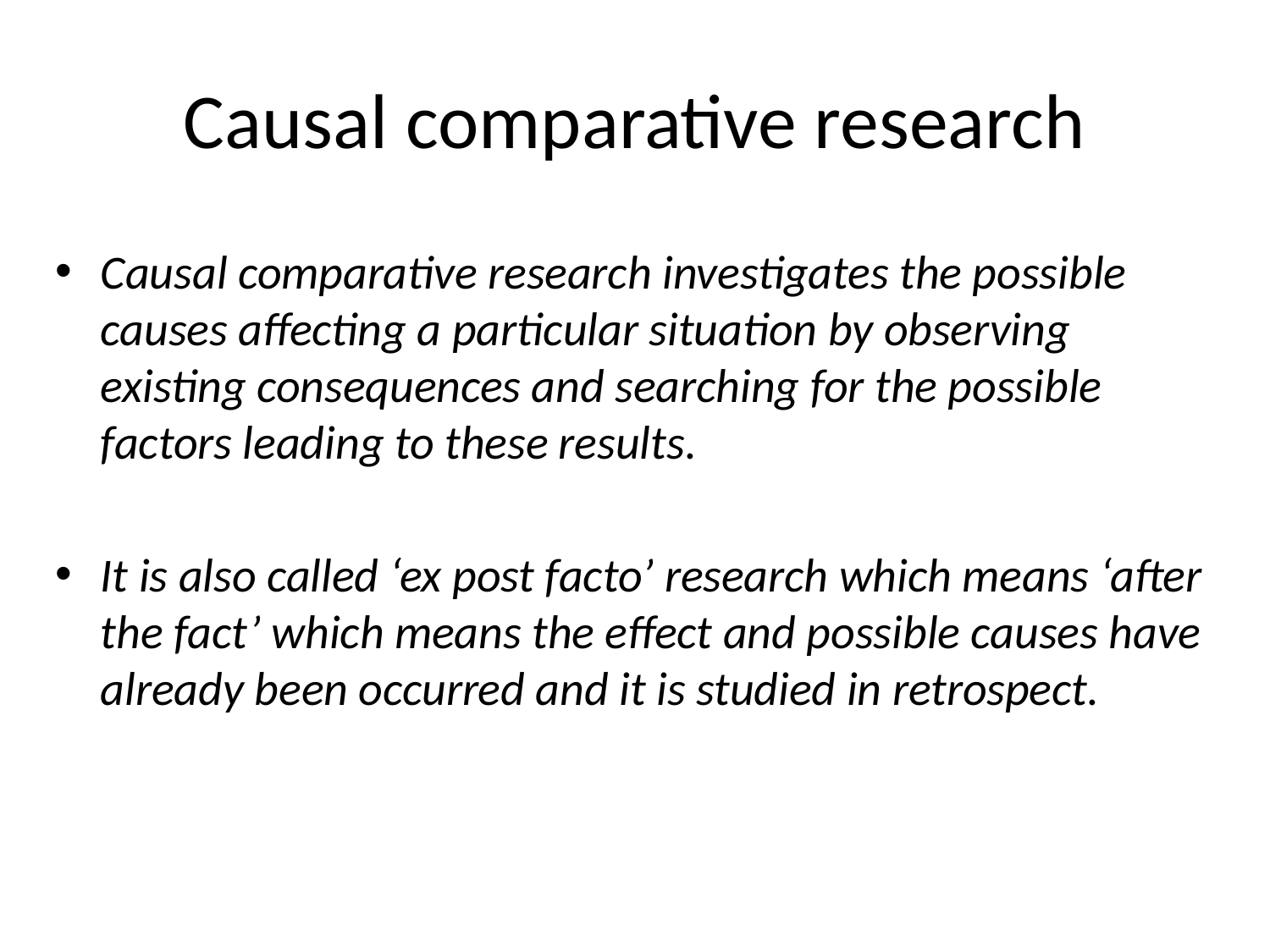

# Causal comparative research

Causal comparative research investigates the possible causes affecting a particular situation by observing existing consequences and searching for the possible factors leading to these results.

It is also called ‘ex post facto’ research which means ‘after the fact’ which means the effect and possible causes have already been occurred and it is studied in retrospect.